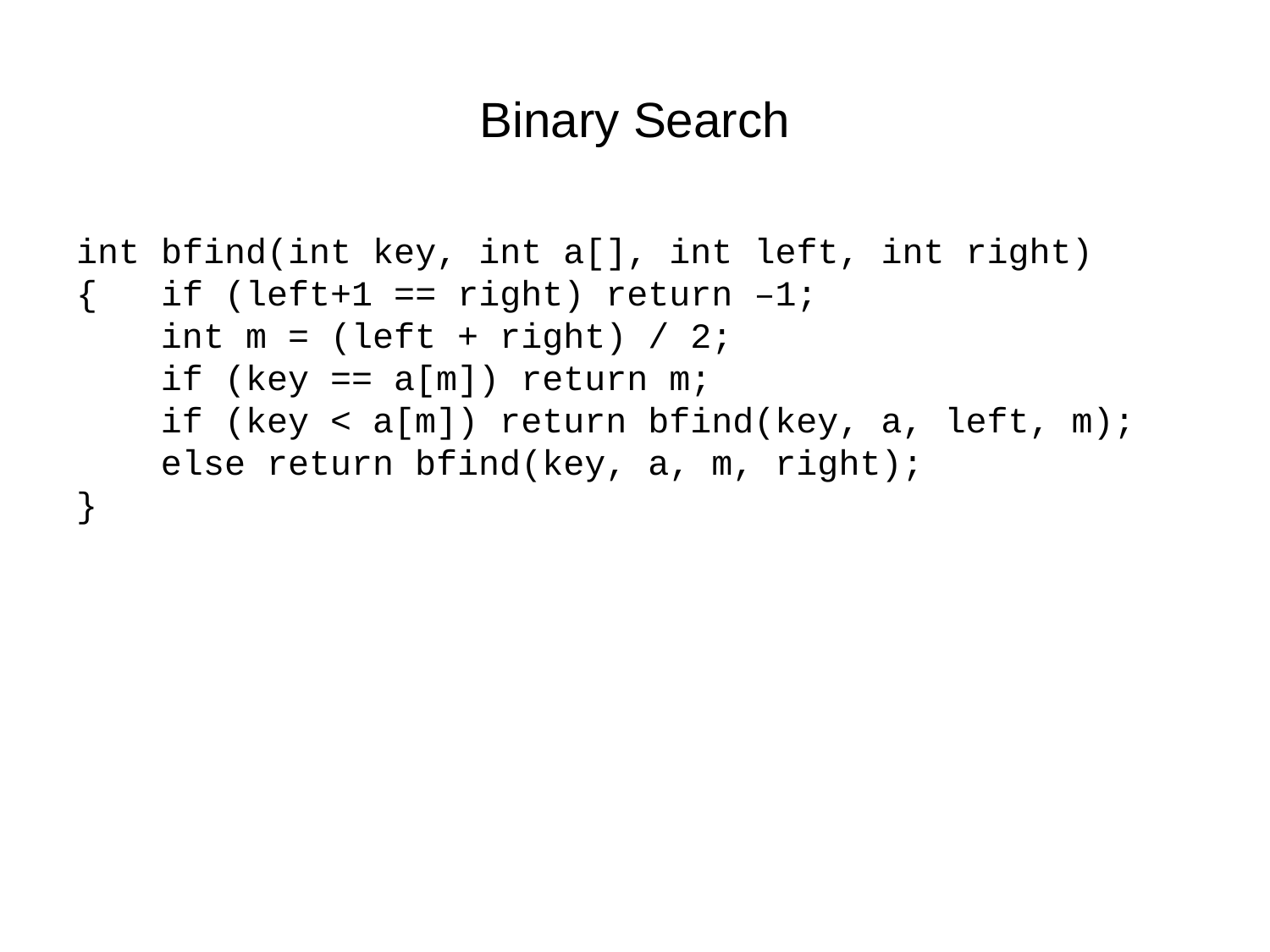

# Binary Search
int bfind(int key, int a[], int left, int right)
{   if (left+1 == right) return –1;
    int m = (left + right) / 2;
    if (key == a[m]) return m;
    if (key < a[m]) return bfind(key, a, left, m);
    else return bfind(key, a, m, right);
}